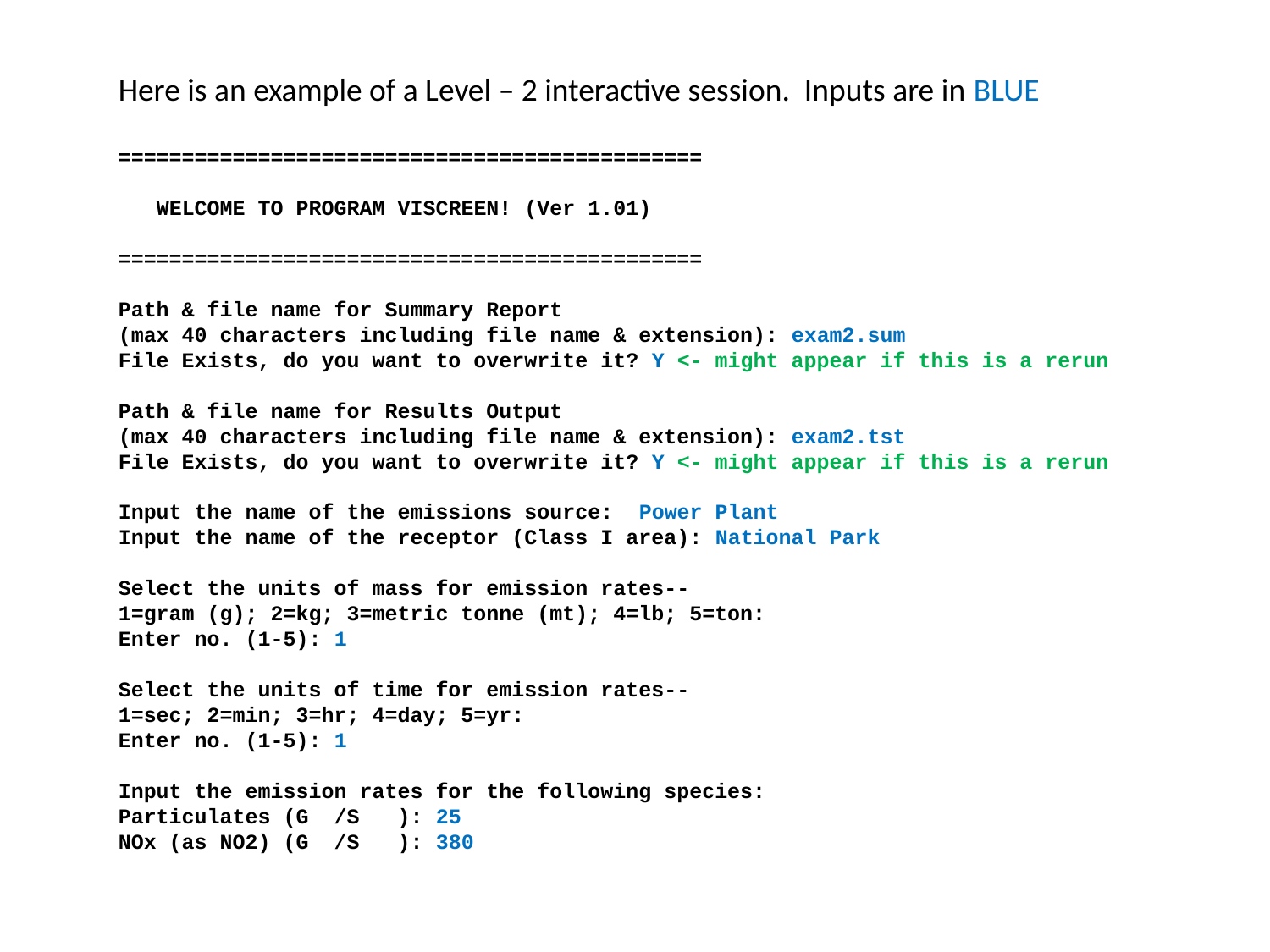

Here is an example of a Level – 2 interactive session.  Inputs are in BLUE
==============================================

   WELCOME TO PROGRAM VISCREEN! (Ver 1.01)

==============================================

Path & file name for Summary Report
(max 40 characters including file name & extension): exam2.sum
File Exists, do you want to overwrite it? Y <- might appear if this is a rerun

Path & file name for Results Output
(max 40 characters including file name & extension): exam2.tst
File Exists, do you want to overwrite it? Y <- might appear if this is a rerun

Input the name of the emissions source:  Power Plant
Input the name of the receptor (Class I area): National Park

Select the units of mass for emission rates--
1=gram (g); 2=kg; 3=metric tonne (mt); 4=lb; 5=ton:
Enter no. (1-5): 1

Select the units of time for emission rates--
1=sec; 2=min; 3=hr; 4=day; 5=yr:
Enter no. (1-5): 1

Input the emission rates for the following species:
Particulates (G  /S   ): 25
NOx (as NO2) (G  /S   ): 380